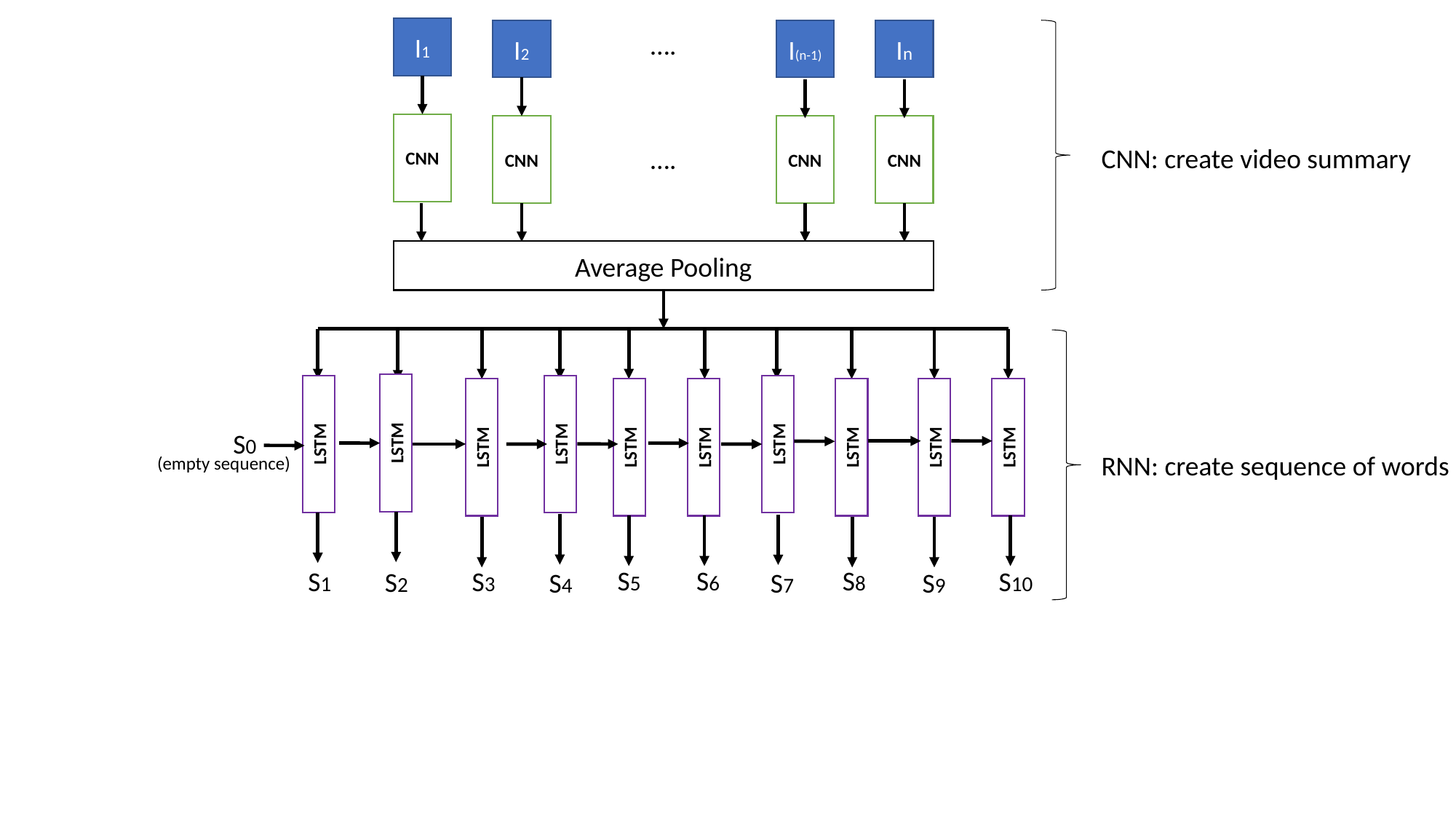

….
I1
I2
I(n-1)
In

CNN
….
CNN
CNN
CNN
CNN: create video summary
Average Pooling
LSTM
LSTM
LSTM
LSTM
LSTM
LSTM
LSTM
LSTM
LSTM
LSTM

S0
RNN: create sequence of words
(empty sequence)
S5
S6
S8
S10
S1
S3
S2
S4
S7
S9